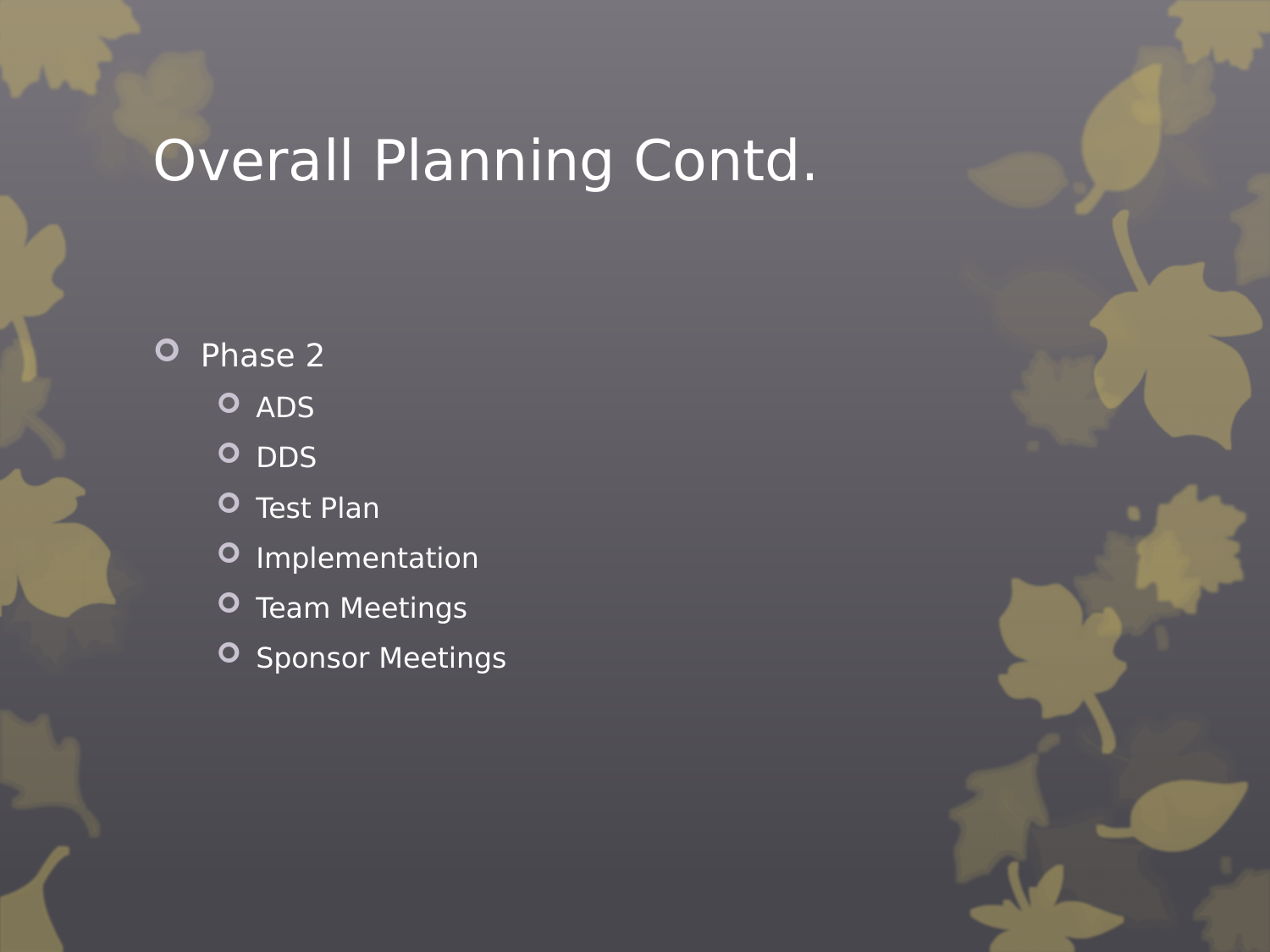

# Overall Planning Contd.
Phase 2
ADS
DDS
Test Plan
Implementation
Team Meetings
Sponsor Meetings